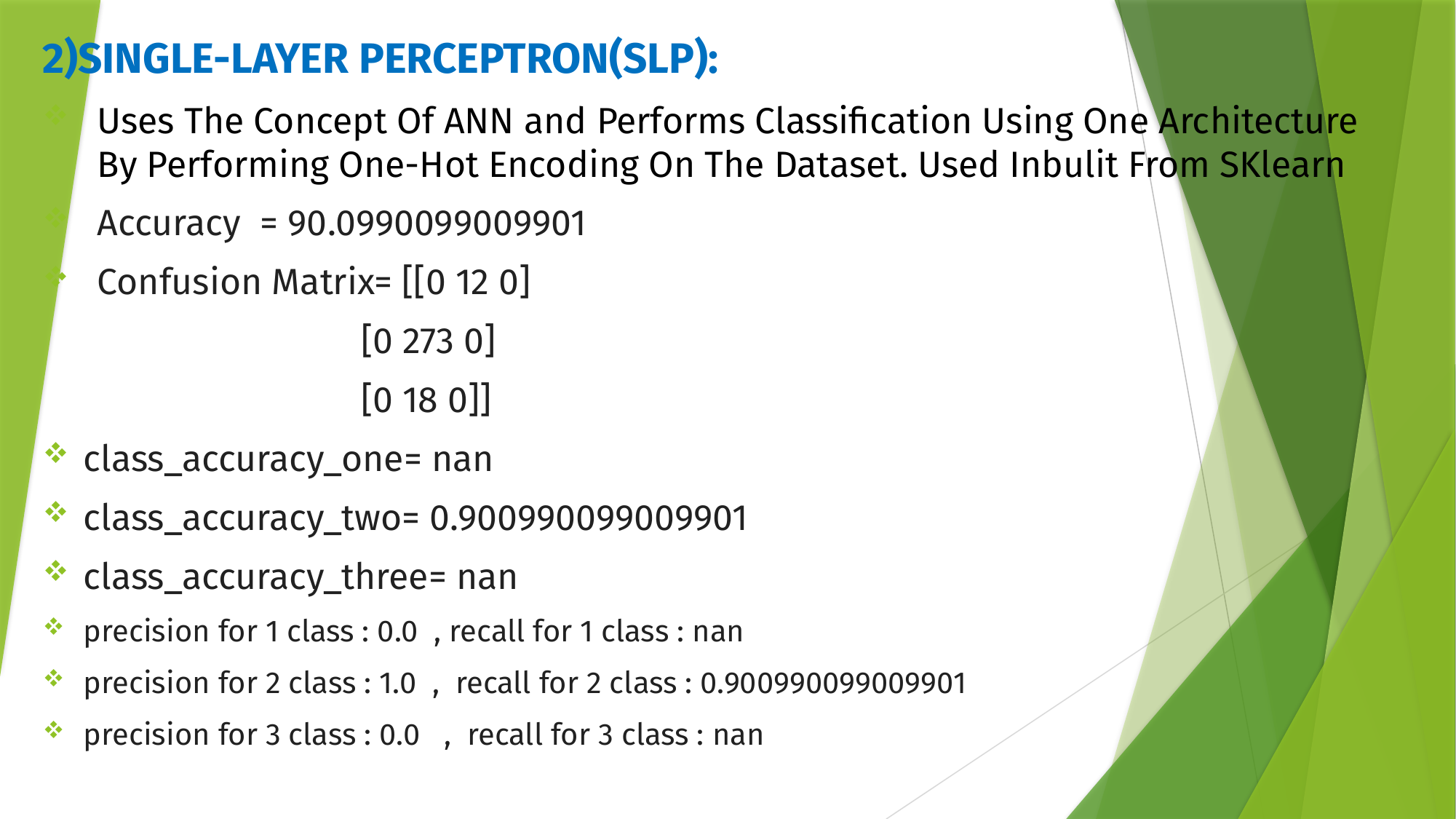

2)SINGLE-LAYER PERCEPTRON(SLP):
Uses The Concept Of ANN and Performs Classification Using One Architecture By Performing One-Hot Encoding On The Dataset. Used Inbulit From SKlearn
Accuracy  = 90.0990099009901
Confusion Matrix= [[0 12 0]
                                 [0 273 0]
                                 [0 18 0]]
class_accuracy_one= nan
class_accuracy_two= 0.900990099009901
class_accuracy_three= nan
precision for 1 class : 0.0  , recall for 1 class : nan
precision for 2 class : 1.0  ,  recall for 2 class : 0.900990099009901
precision for 3 class : 0.0   ,  recall for 3 class : nan